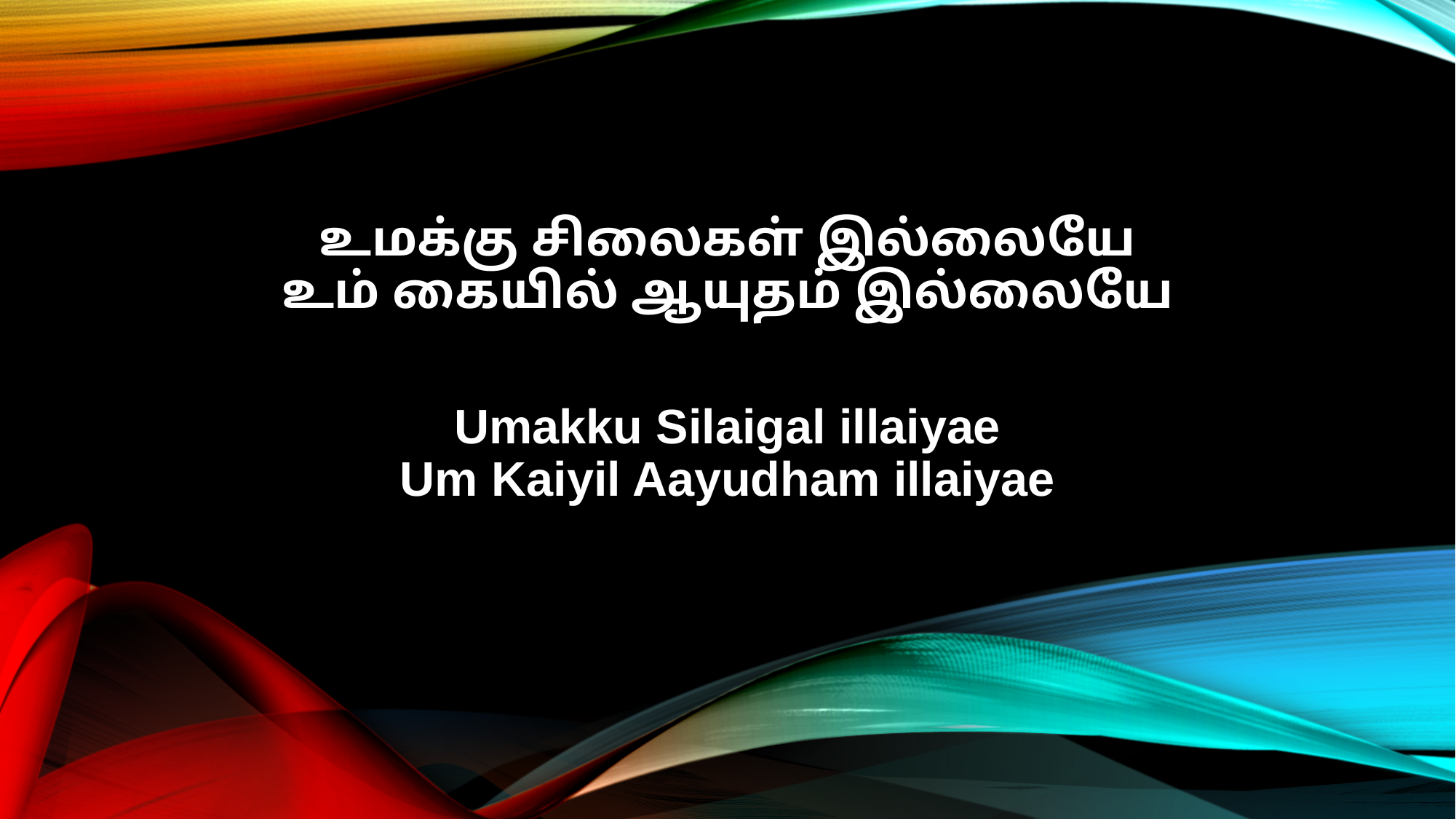

உமக்கு சிலைகள் இல்லையே
உம் கையில் ஆயுதம் இல்லையே

Umakku Silaigal illaiyae
Um Kaiyil Aayudham illaiyae